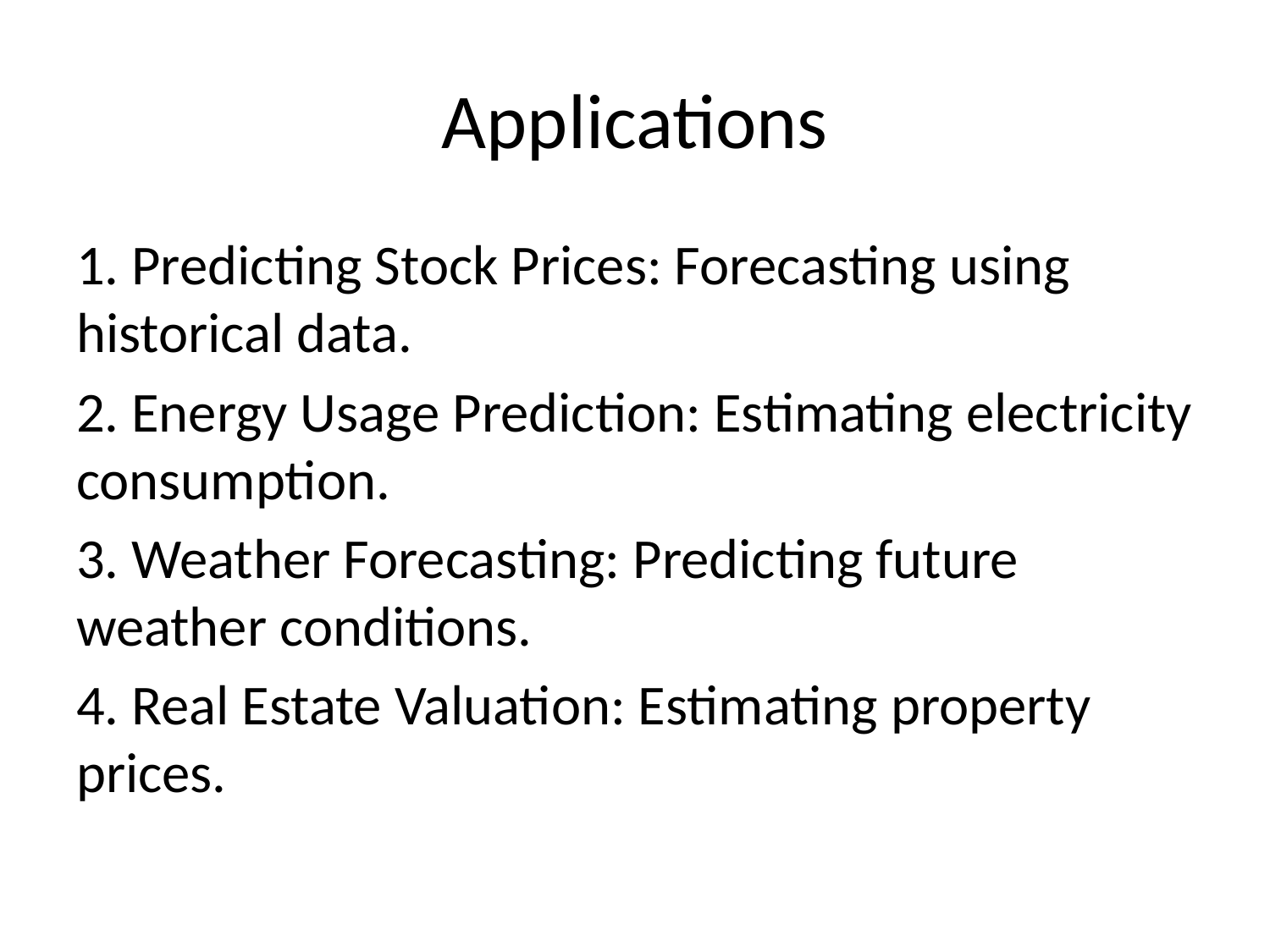

# Applications
1. Predicting Stock Prices: Forecasting using historical data.
2. Energy Usage Prediction: Estimating electricity consumption.
3. Weather Forecasting: Predicting future weather conditions.
4. Real Estate Valuation: Estimating property prices.